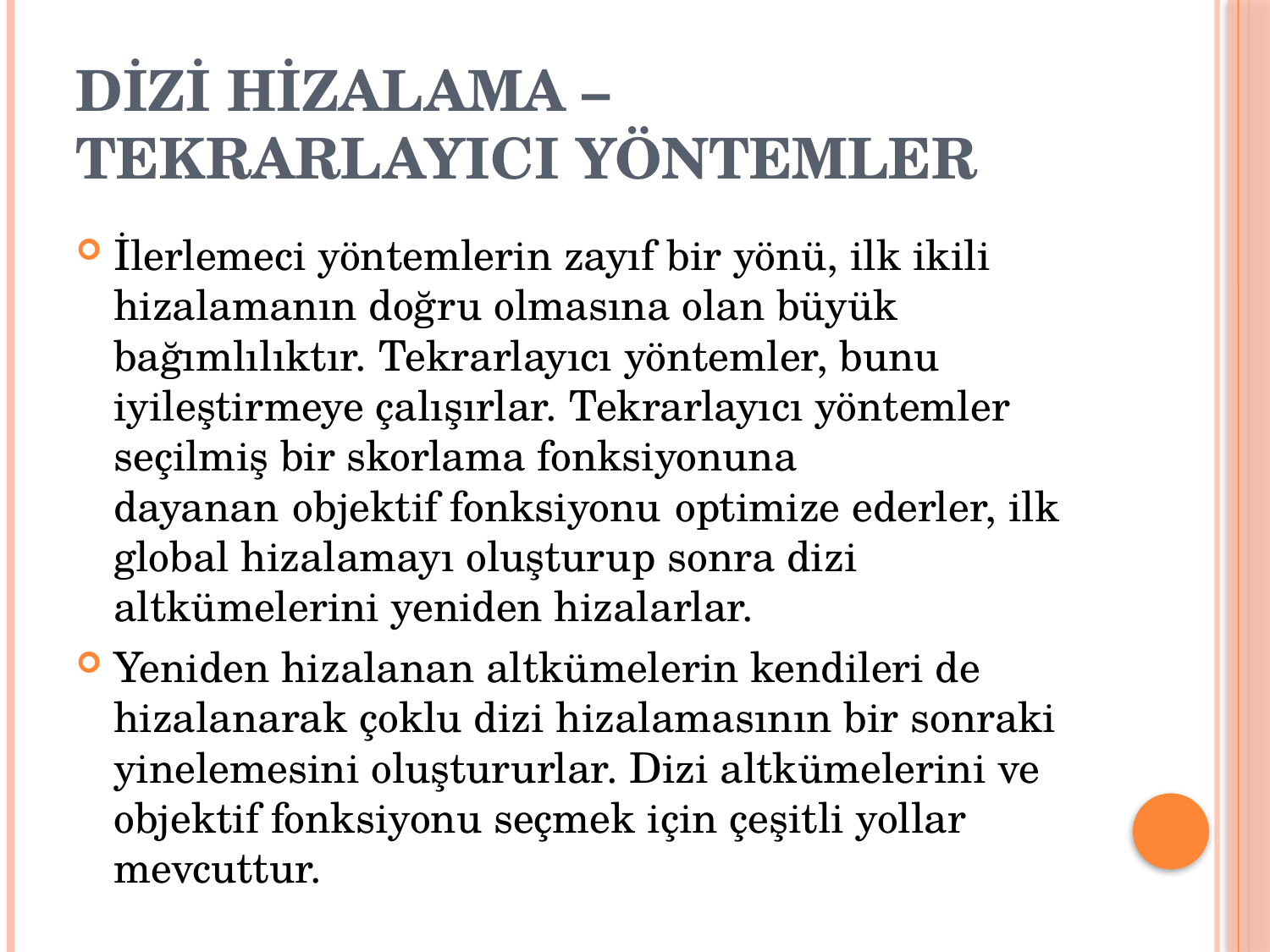

# DİZİ HİZALAMA –TEKRARLAYICI YÖNTEMLER
İlerlemeci yöntemlerin zayıf bir yönü, ilk ikili hizalamanın doğru olmasına olan büyük bağımlılıktır. Tekrarlayıcı yöntemler, bunu iyileştirmeye çalışırlar. Tekrarlayıcı yöntemler seçilmiş bir skorlama fonksiyonuna dayanan objektif fonksiyonu optimize ederler, ilk global hizalamayı oluşturup sonra dizi altkümelerini yeniden hizalarlar.
Yeniden hizalanan altkümelerin kendileri de hizalanarak çoklu dizi hizalamasının bir sonraki yinelemesini oluştururlar. Dizi altkümelerini ve objektif fonksiyonu seçmek için çeşitli yollar mevcuttur.